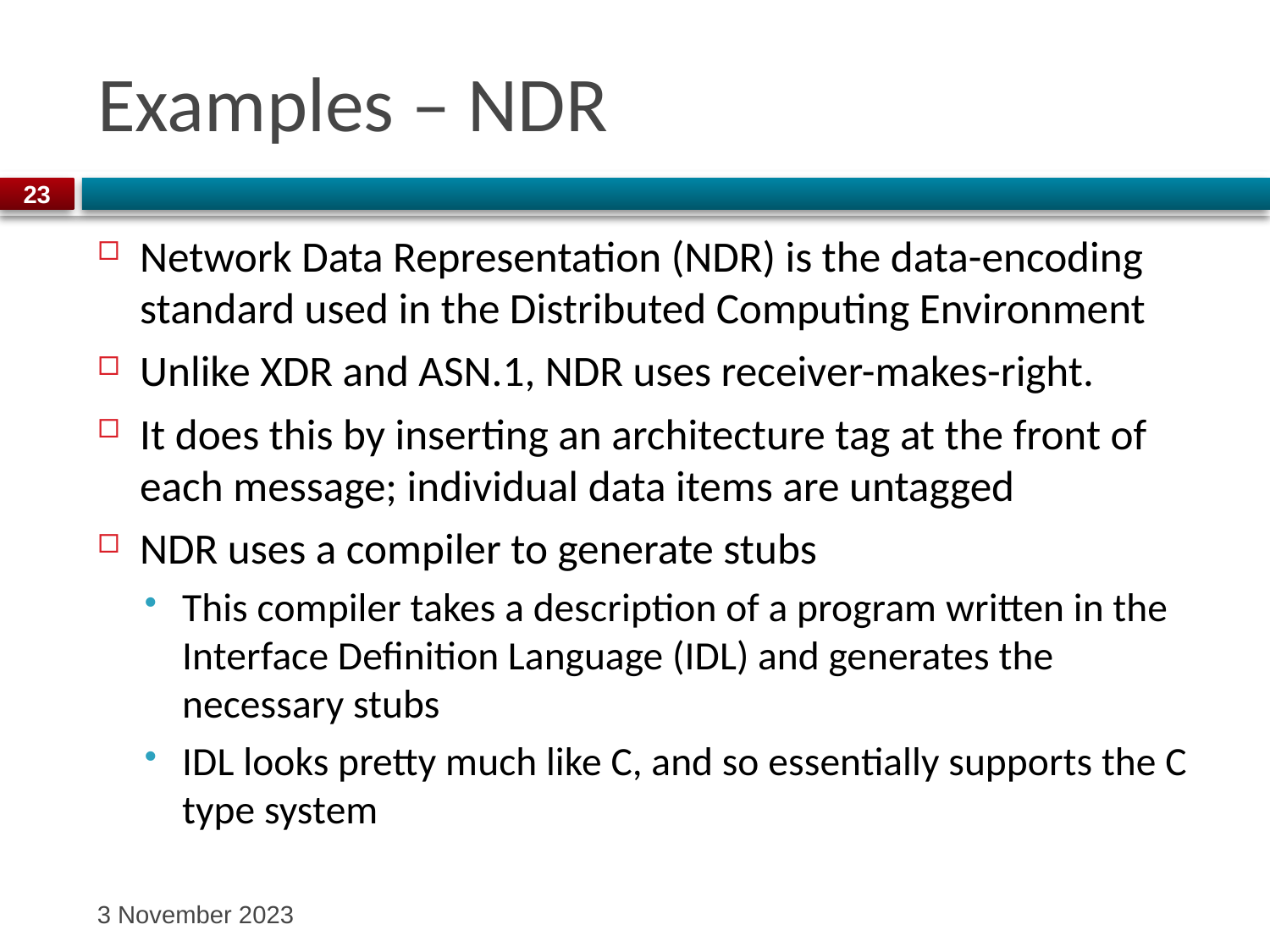

# Examples – NDR
23
Network Data Representation (NDR) is the data-encoding standard used in the Distributed Computing Environment
Unlike XDR and ASN.1, NDR uses receiver-makes-right.
It does this by inserting an architecture tag at the front of each message; individual data items are untagged
NDR uses a compiler to generate stubs
This compiler takes a description of a program written in the Interface Definition Language (IDL) and generates the necessary stubs
IDL looks pretty much like C, and so essentially supports the C type system
3 November 2023